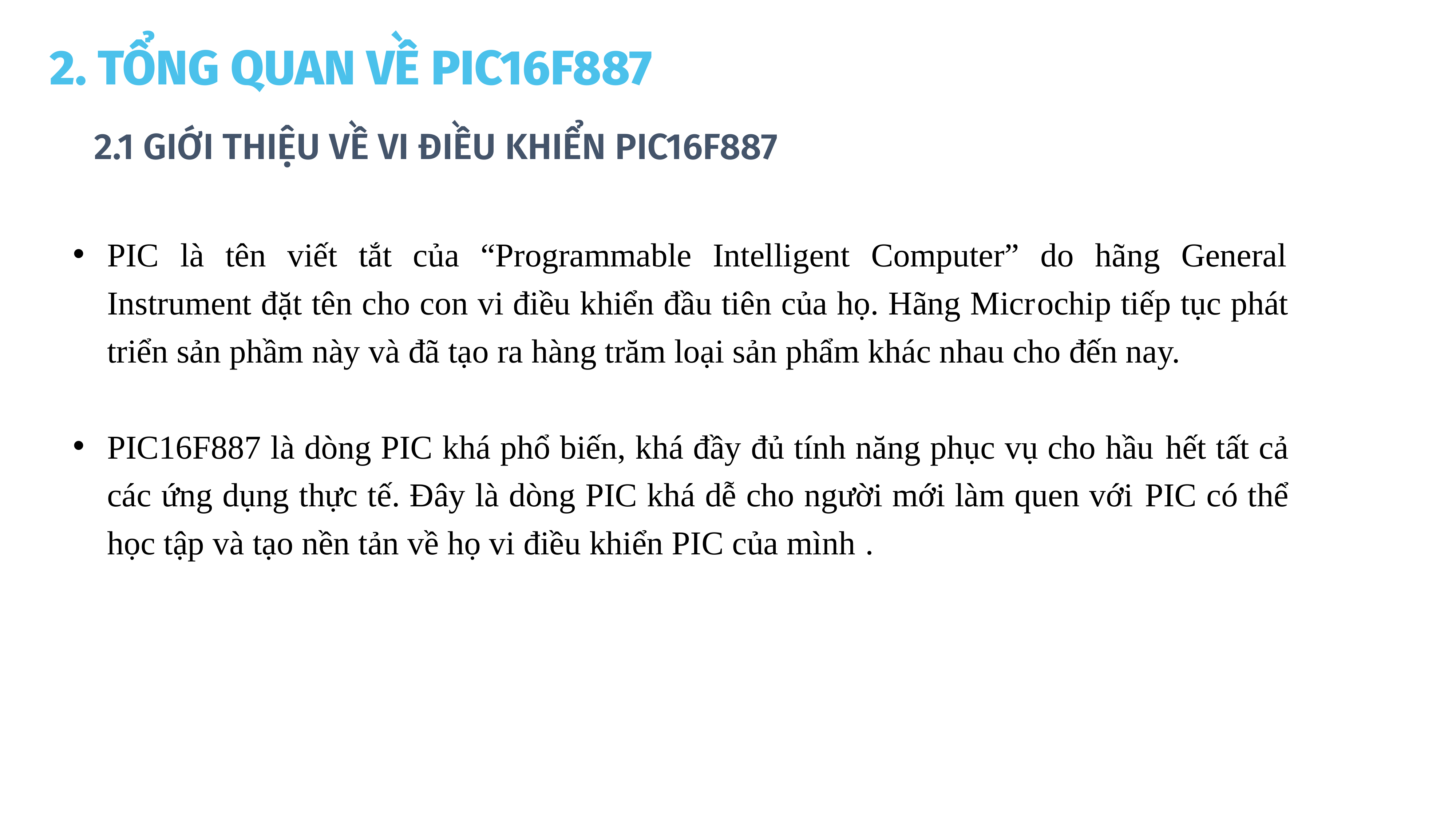

2. TỔNG QUAN VỀ PIC16F887
2.1 GIỚI THIỆU VỀ VI ĐIỀU KHIỂN PIC16F887
PIC là tên viết tắt của “Programmable Intelligent Computer” do hãng General
Instrument đặt tên cho con vi điều khiển đầu tiên của họ. Hãng Microchip tiếp tục phát triển sản phầm này và đã tạo ra hàng trăm loại sản phẩm khác nhau cho đến nay.

PIC16F887 là dòng PIC khá phổ biến, khá đầy đủ tính năng phục vụ cho hầu hết tất cả các ứng dụng thực tế. Đây là dòng PIC khá dễ cho người mới làm quen với PIC có thể học tập và tạo nền tản về họ vi điều khiển PIC của mình .